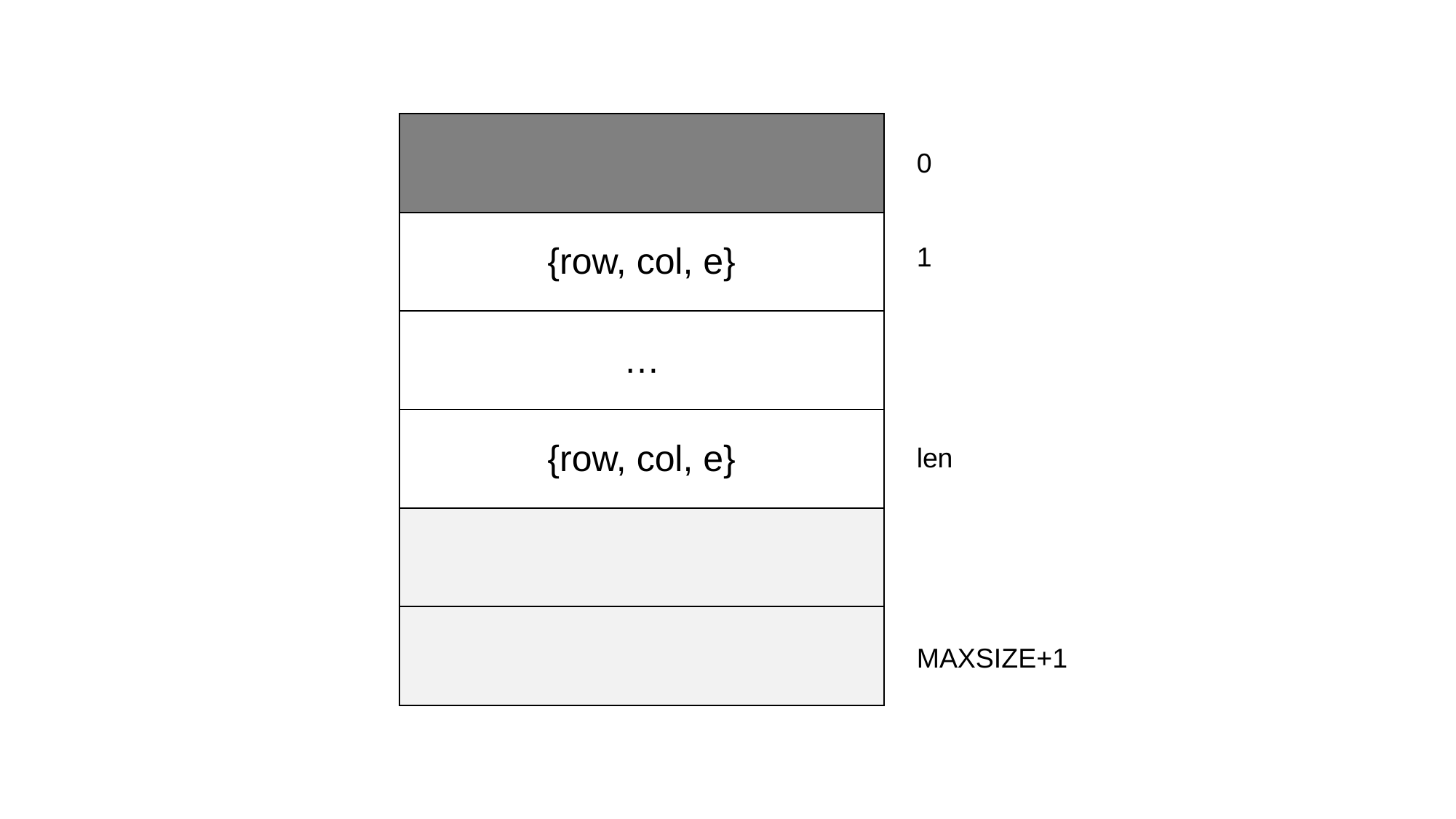

|  |
| --- |
| {row, col, e} |
| … |
| {row, col, e} |
|  |
|  |
0
1
len
MAXSIZE+1